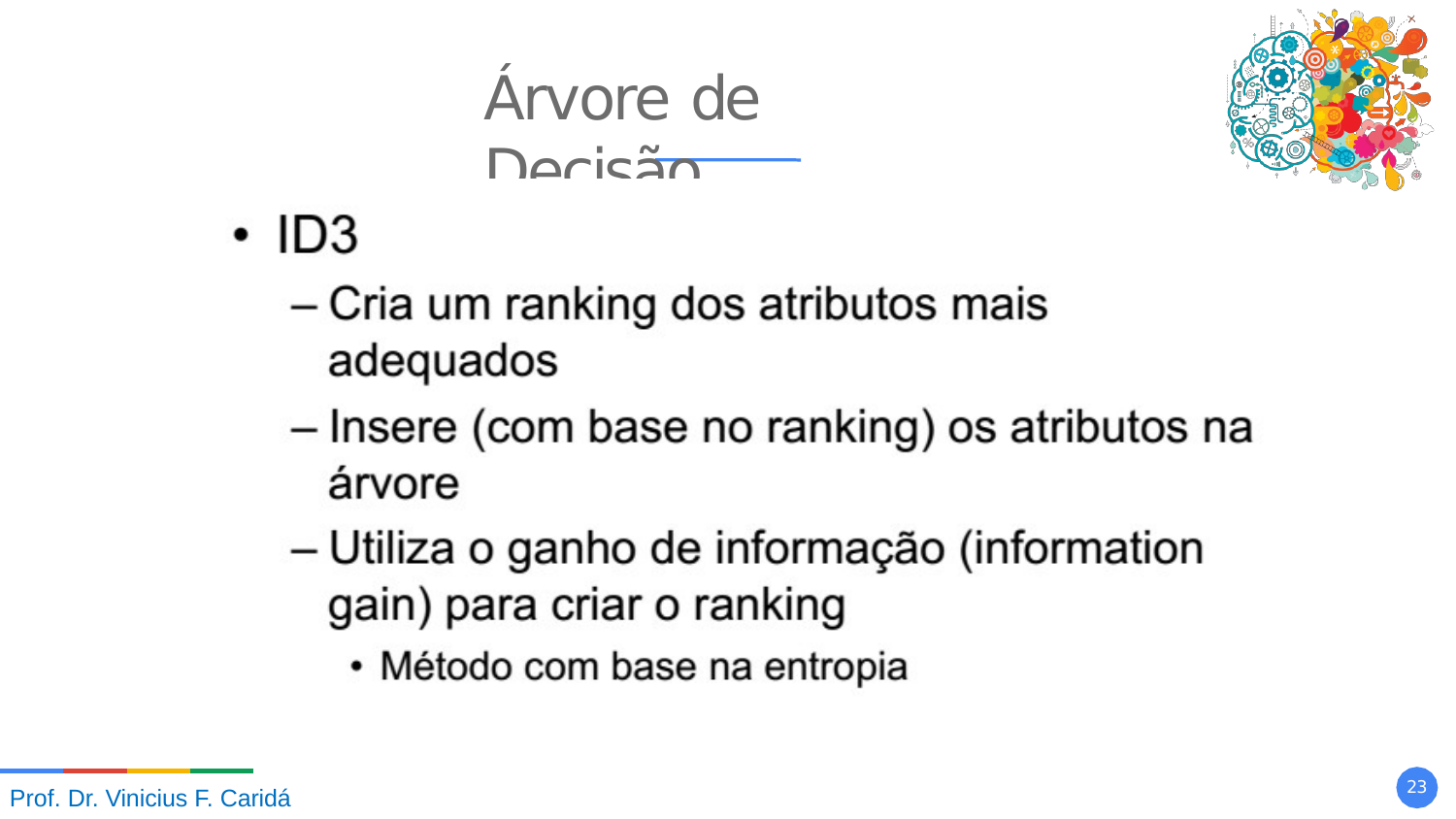

# Árvore de Decisão

23
Prof. Dr. Vinicius F. Caridá